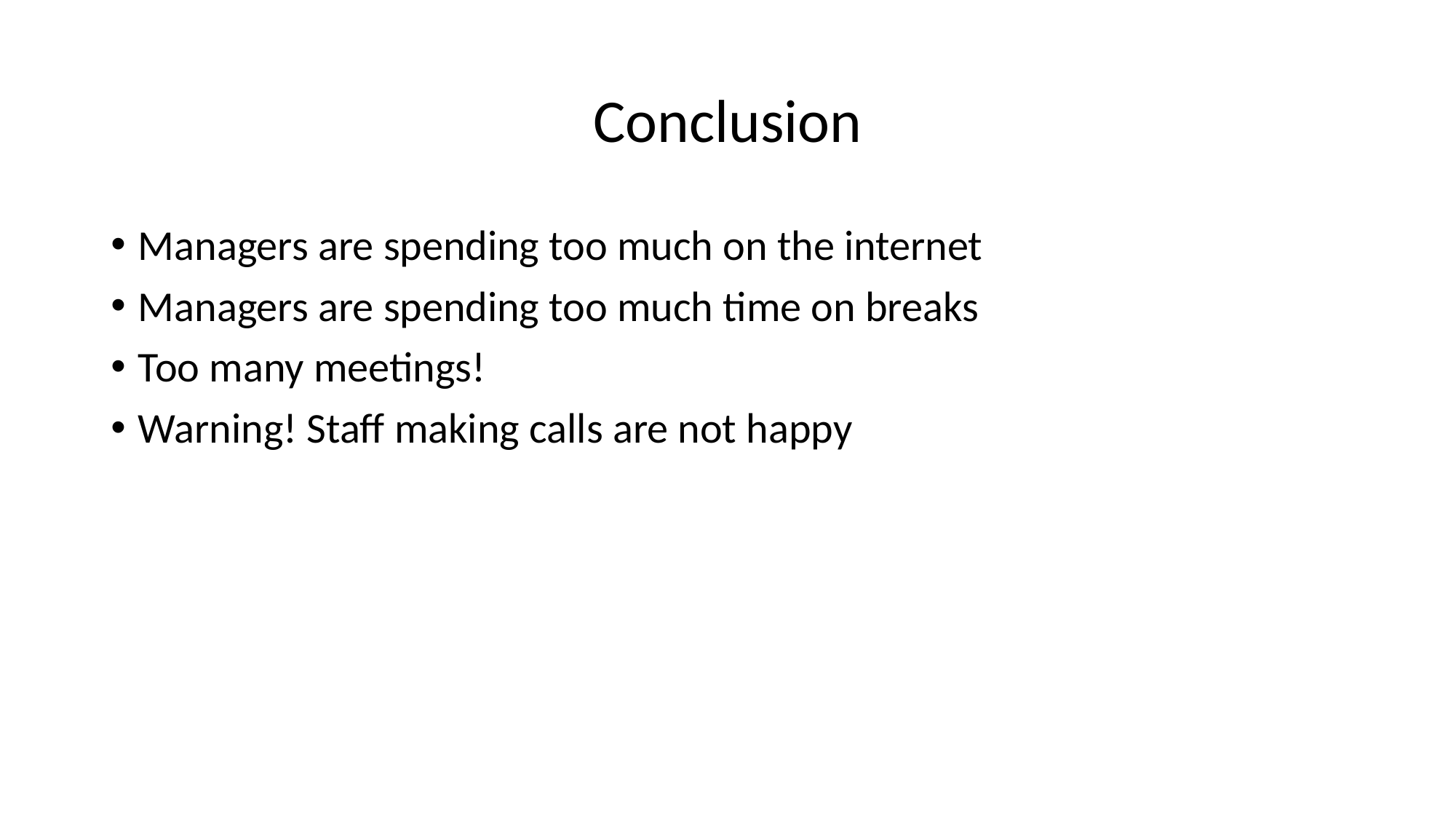

# Conclusion
Managers are spending too much on the internet
Managers are spending too much time on breaks
Too many meetings!
Warning! Staff making calls are not happy